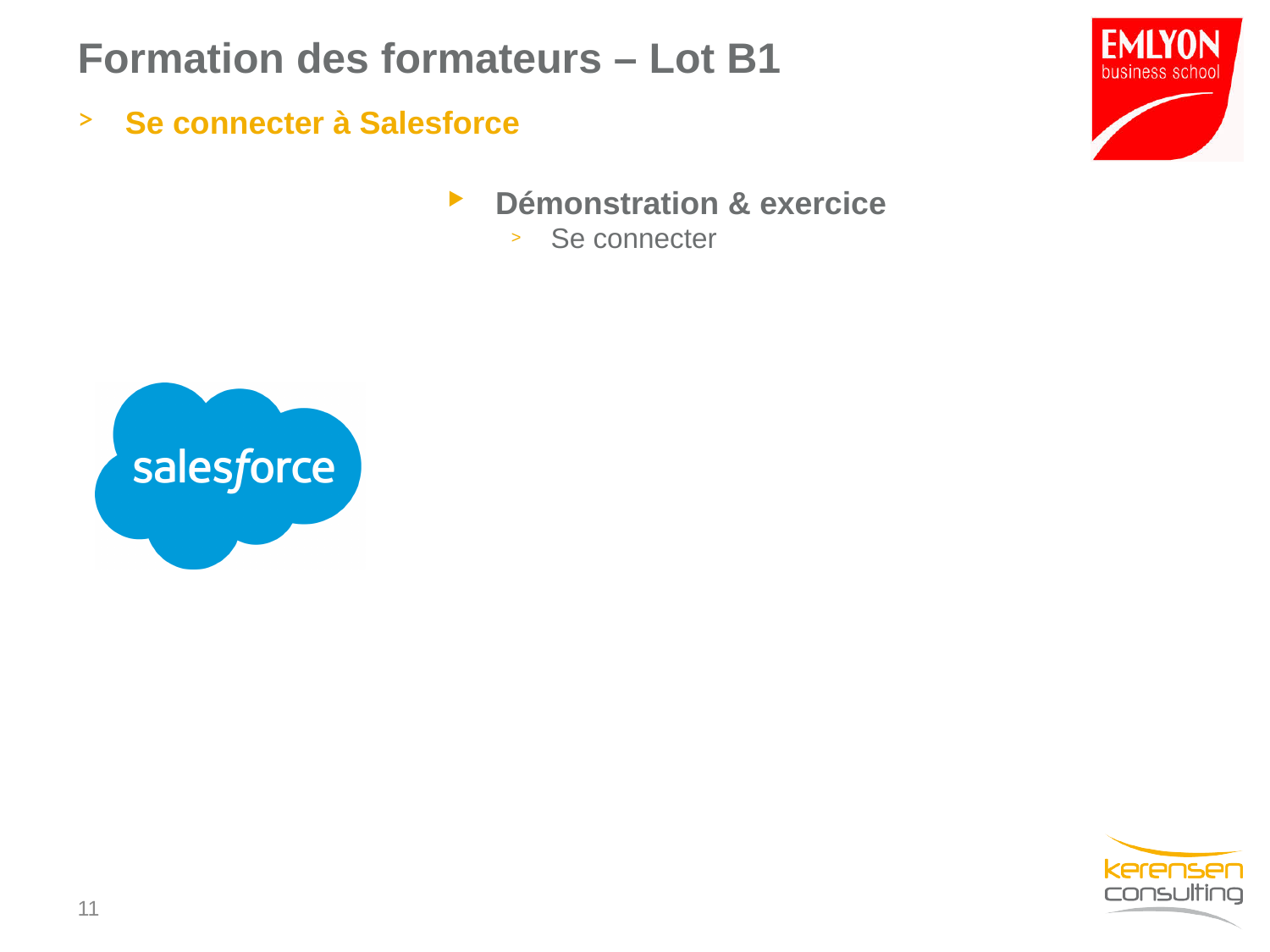

# Formation des formateurs – Lot B1
Se connecter à Salesforce
Démonstration & exercice
Se connecter
11